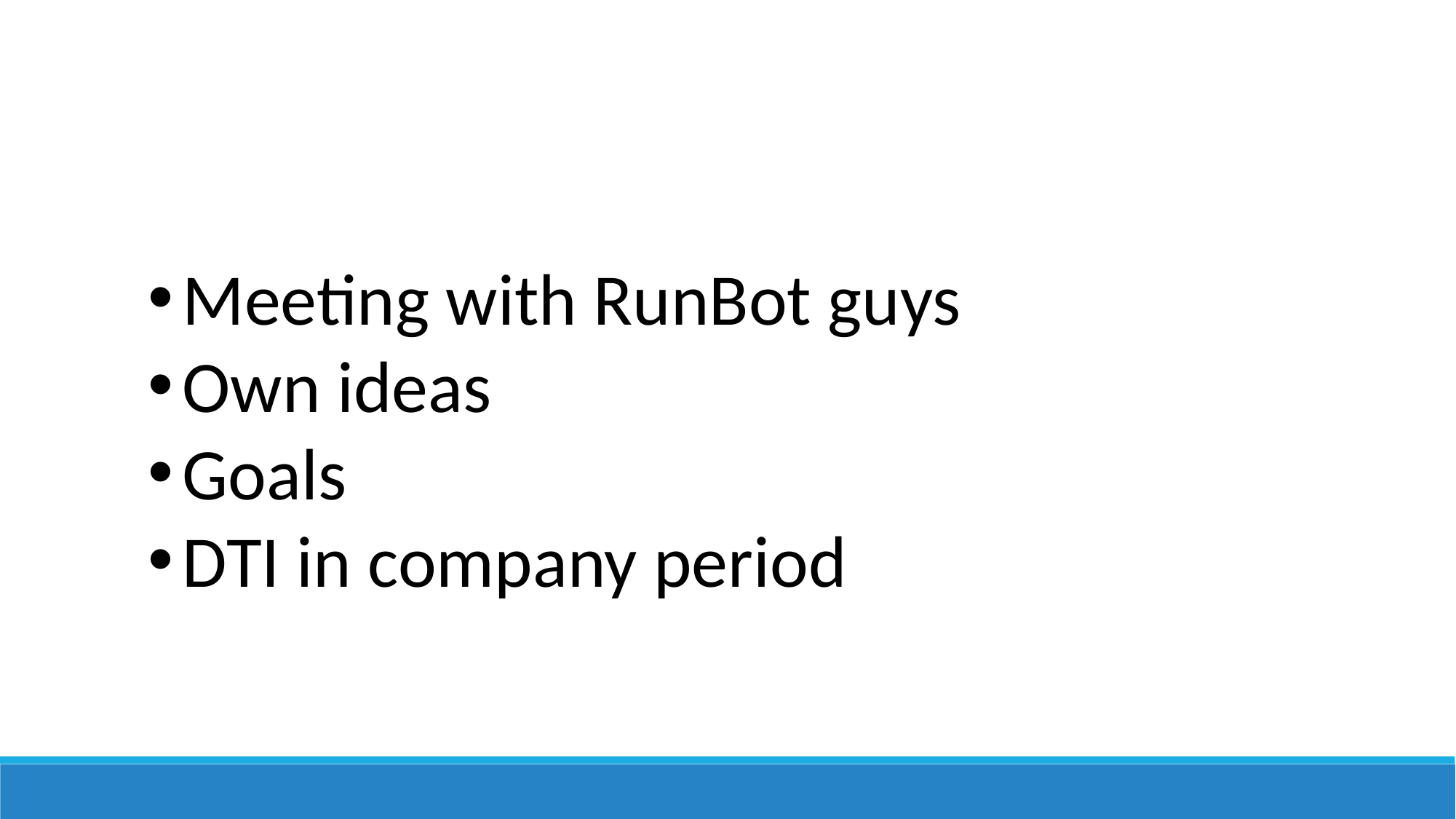

Meeting with RunBot guys
Own ideas
Goals
DTI in company period